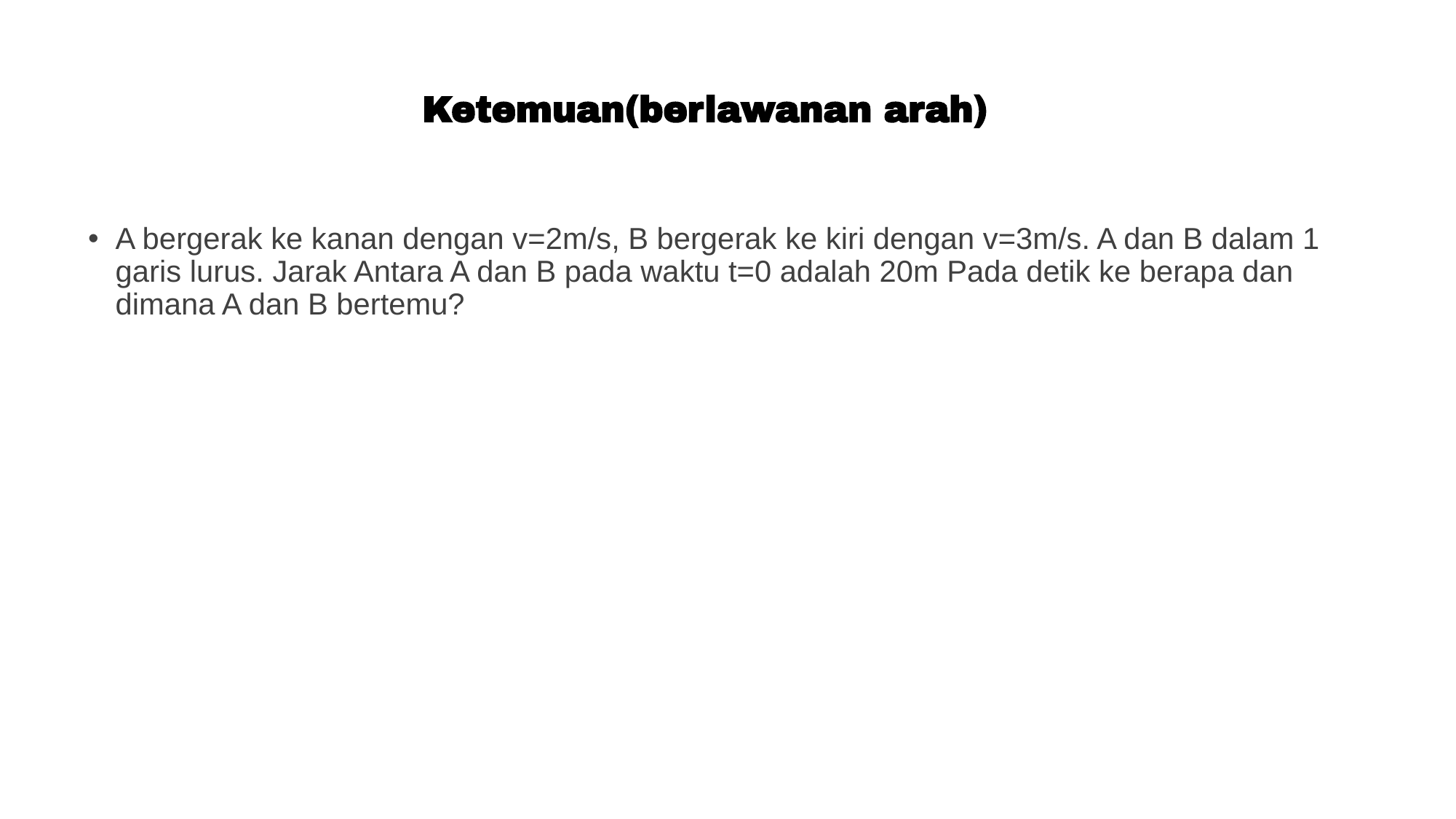

# Ketemuan(berlawanan arah)
A bergerak ke kanan dengan v=2m/s, B bergerak ke kiri dengan v=3m/s. A dan B dalam 1 garis lurus. Jarak Antara A dan B pada waktu t=0 adalah 20m Pada detik ke berapa dan dimana A dan B bertemu?